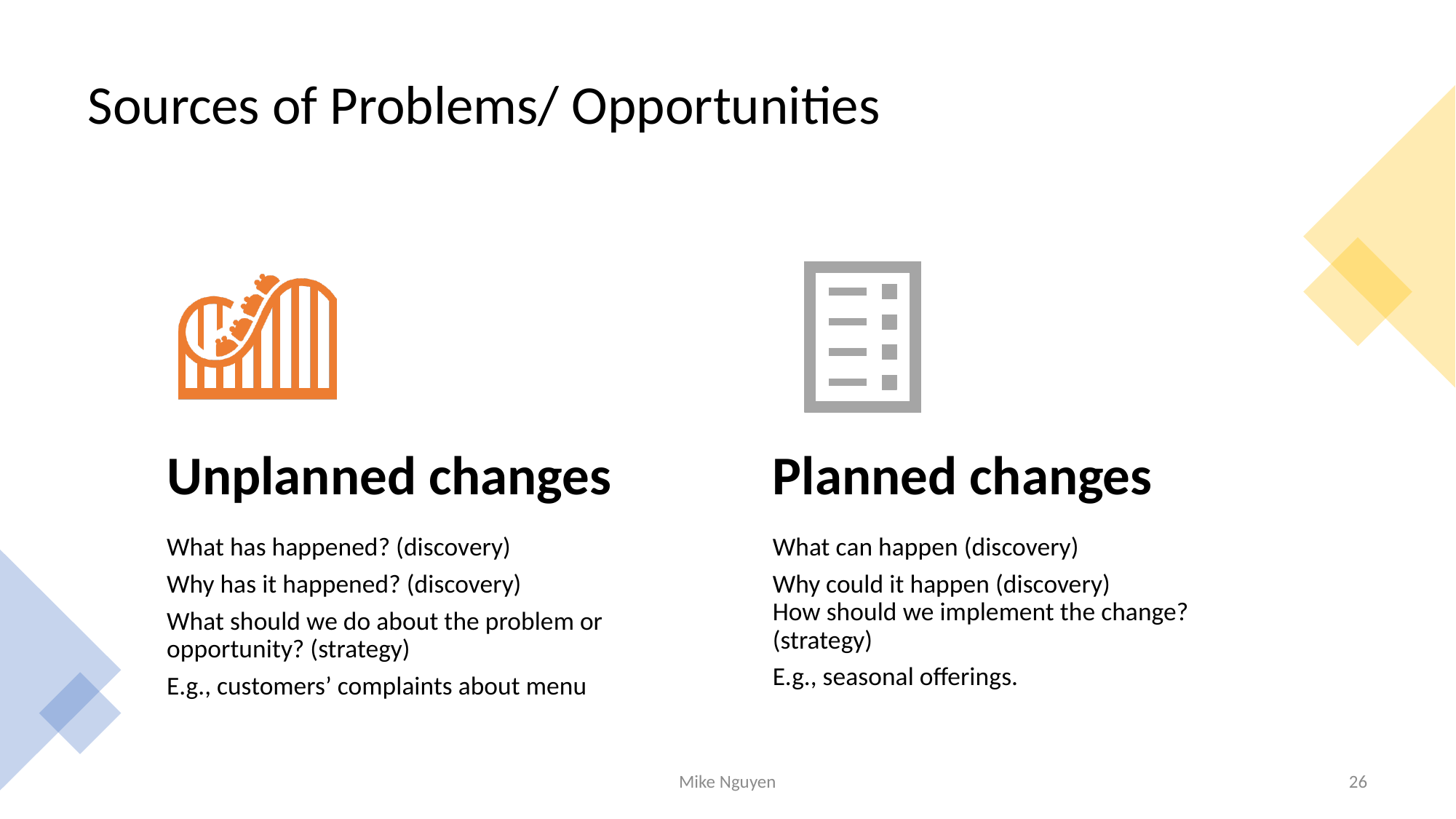

# Sources of Problems/ Opportunities

Unplanned changes
What has happened? (discovery)
Why has it happened? (discovery)
What should we do about the problem or opportunity? (strategy)
E.g., customers’ complaints about menu
Planned changes
What can happen (discovery)
Why could it happen (discovery)
How should we implement the change? (strategy)
E.g., seasonal offerings.

Mike Nguyen
26